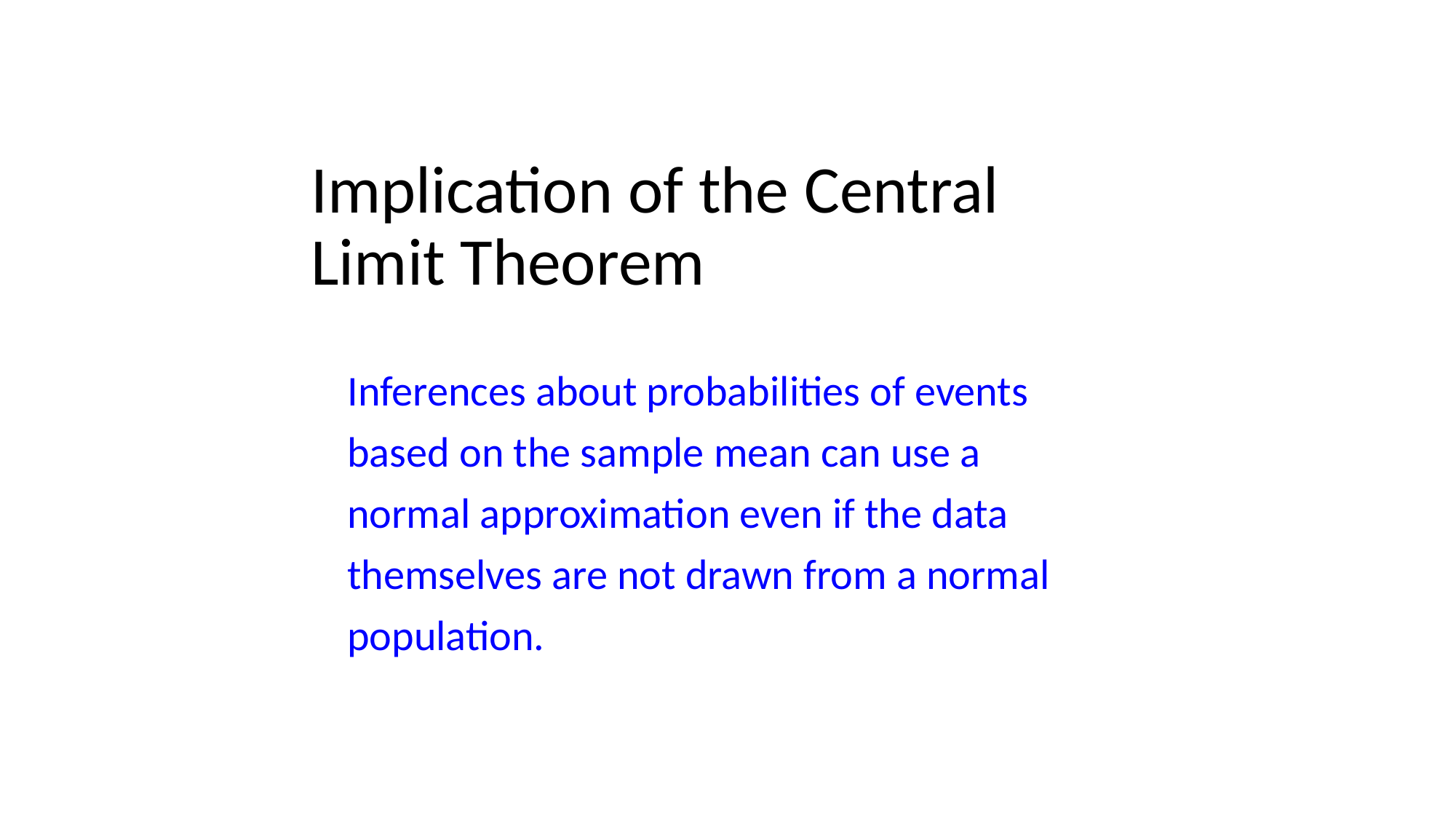

# Implication of the Central Limit Theorem
Inferences about probabilities of events
based on the sample mean can use a
normal approximation even if the data
themselves are not drawn from a normal
population.